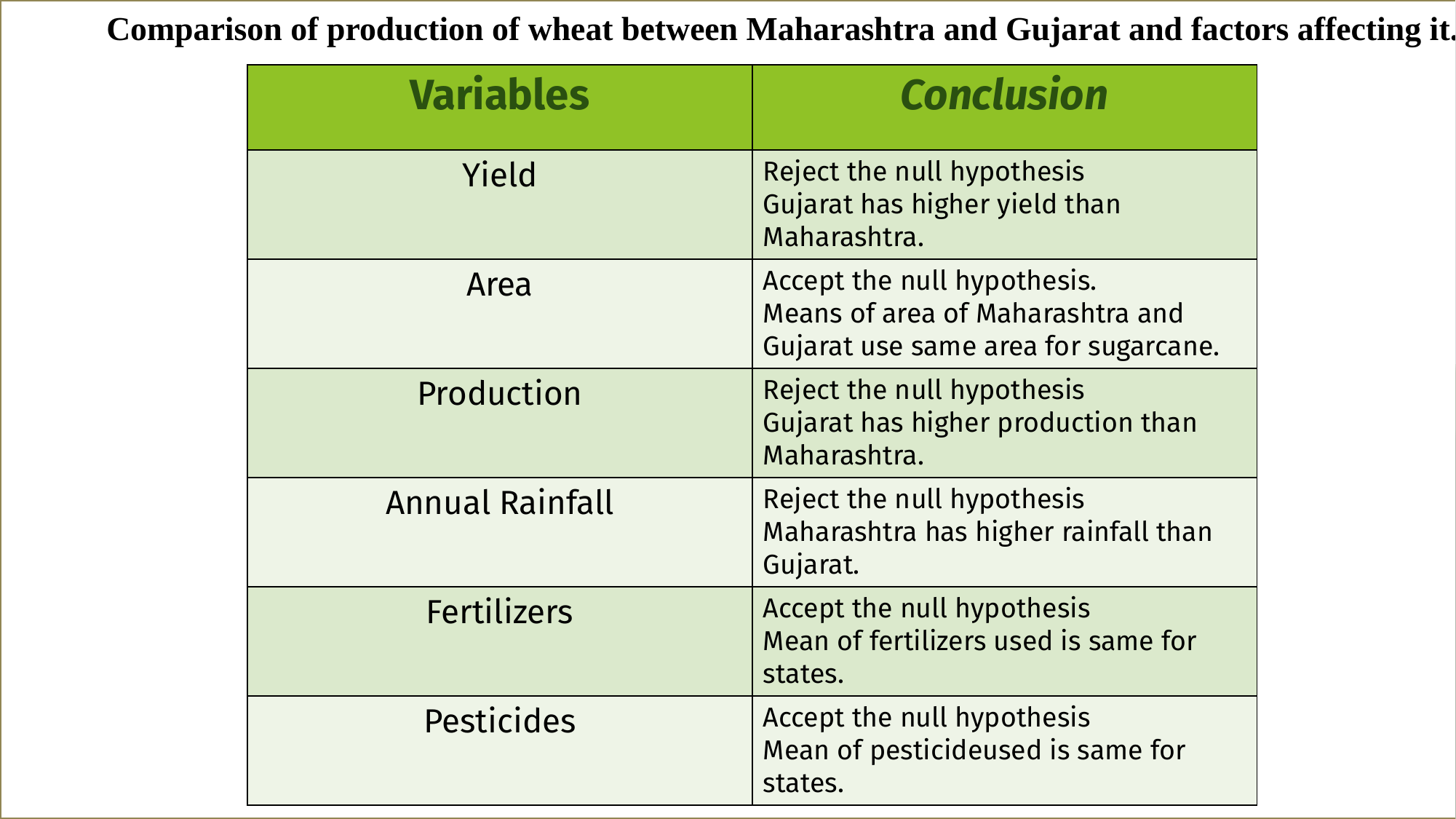

Comparison of production of wheat between Maharashtra and Gujarat and factors affecting it.

| Variables | Conclusion |
| --- | --- |
| Yield | Reject the null hypothesis Gujarat has higher yield than Maharashtra. |
| Area | Accept the null hypothesis. Means of area of Maharashtra and Gujarat use same area for sugarcane. |
| Production | Reject the null hypothesis Gujarat has higher production than Maharashtra. |
| Annual Rainfall | Reject the null hypothesis Maharashtra has higher rainfall than Gujarat. |
| Fertilizers | Accept the null hypothesis Mean of fertilizers used is same for states. |
| Pesticides | Accept the null hypothesis Mean of pesticideused is same for states. |